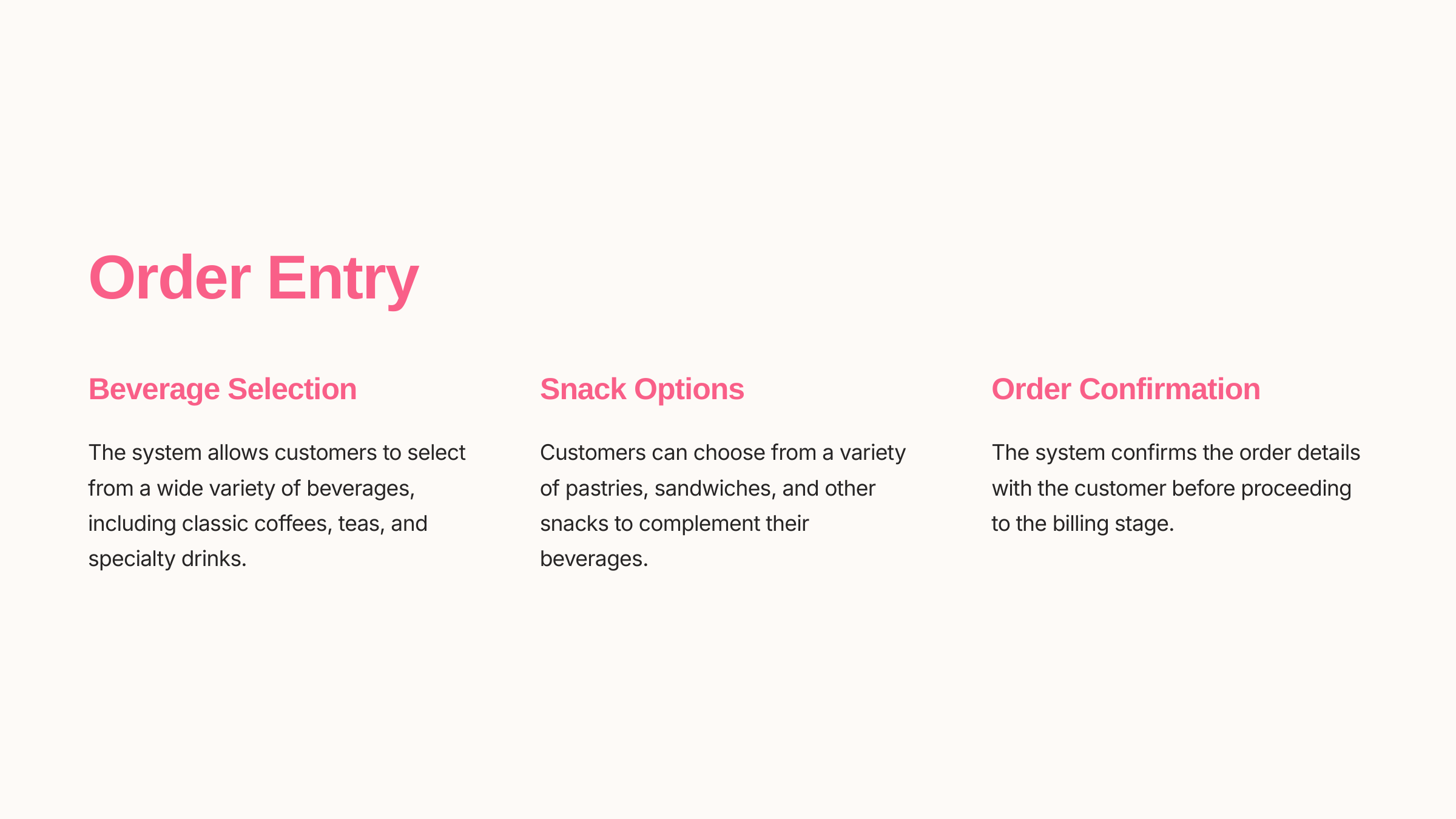

Order Entry
Beverage Selection
Snack Options
Order Confirmation
The system allows customers to select from a wide variety of beverages, including classic coffees, teas, and specialty drinks.
Customers can choose from a variety of pastries, sandwiches, and other snacks to complement their beverages.
The system confirms the order details with the customer before proceeding to the billing stage.